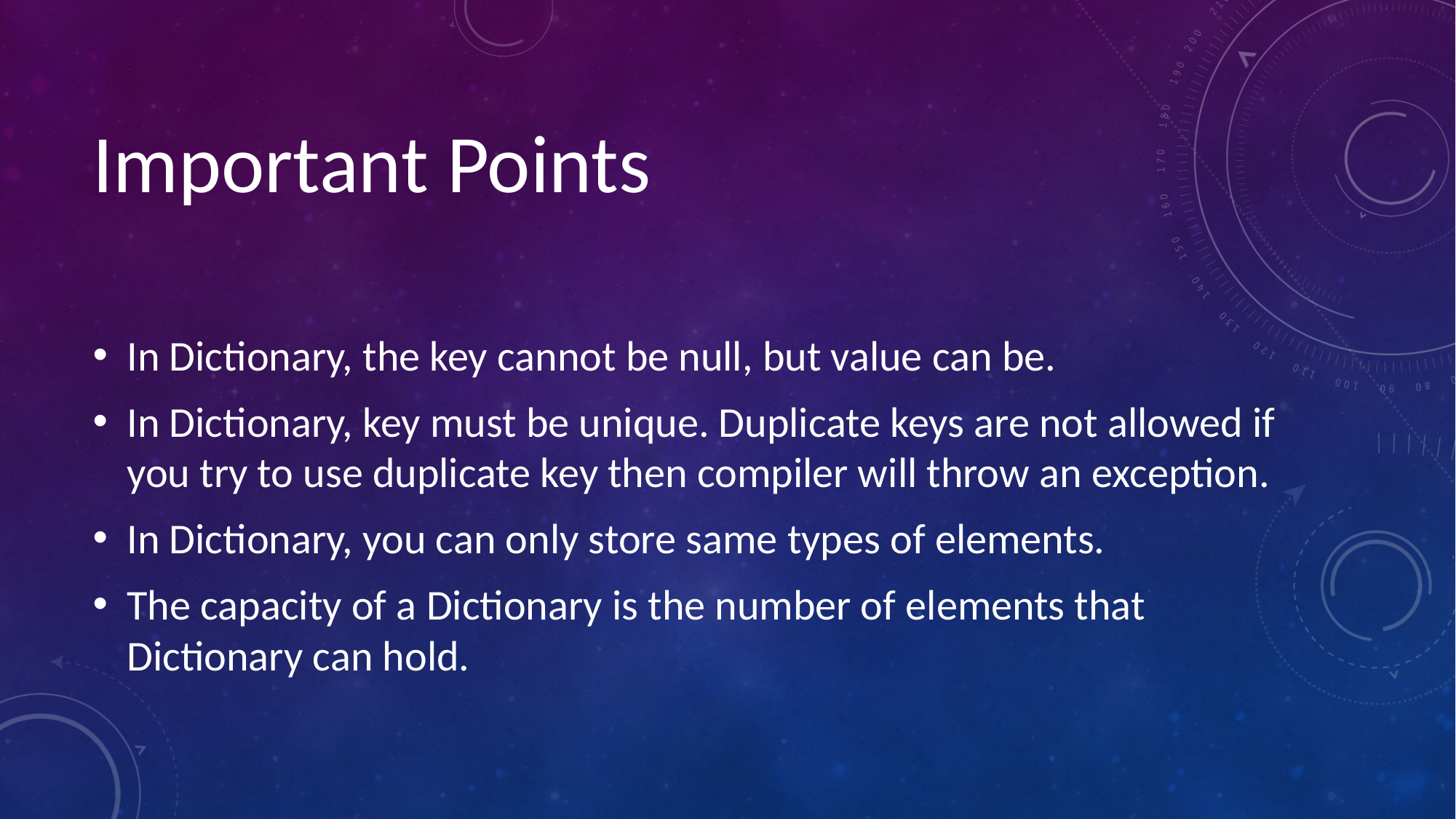

# Important Points
In Dictionary, the key cannot be null, but value can be.
In Dictionary, key must be unique. Duplicate keys are not allowed if you try to use duplicate key then compiler will throw an exception.
In Dictionary, you can only store same types of elements.
The capacity of a Dictionary is the number of elements that Dictionary can hold.